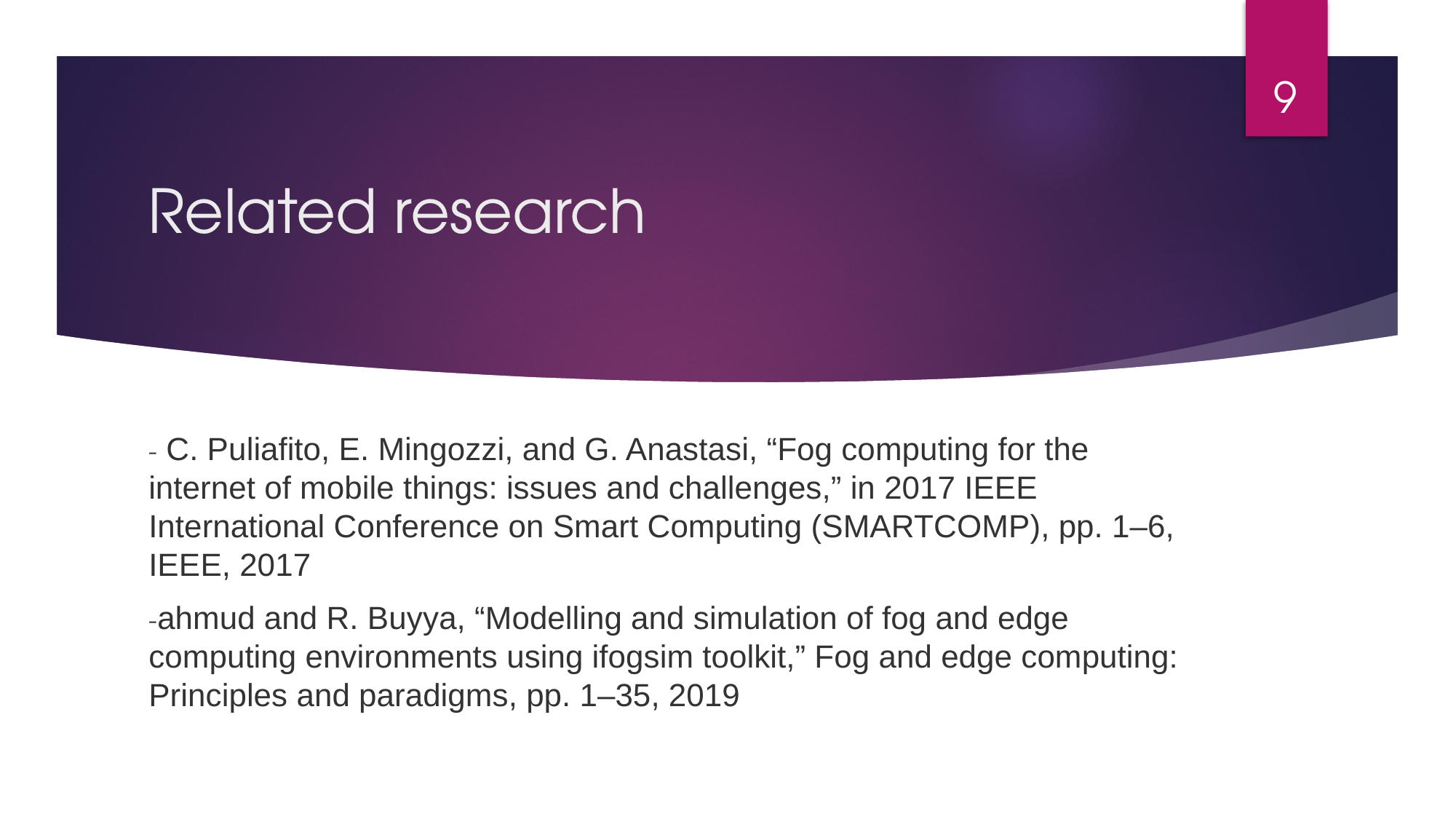

9
# Related research
- C. Puliafito, E. Mingozzi, and G. Anastasi, “Fog computing for the internet of mobile things: issues and challenges,” in 2017 IEEE International Conference on Smart Computing (SMARTCOMP), pp. 1–6, IEEE, 2017
-ahmud and R. Buyya, “Modelling and simulation of fog and edge computing environments using ifogsim toolkit,” Fog and edge computing: Principles and paradigms, pp. 1–35, 2019